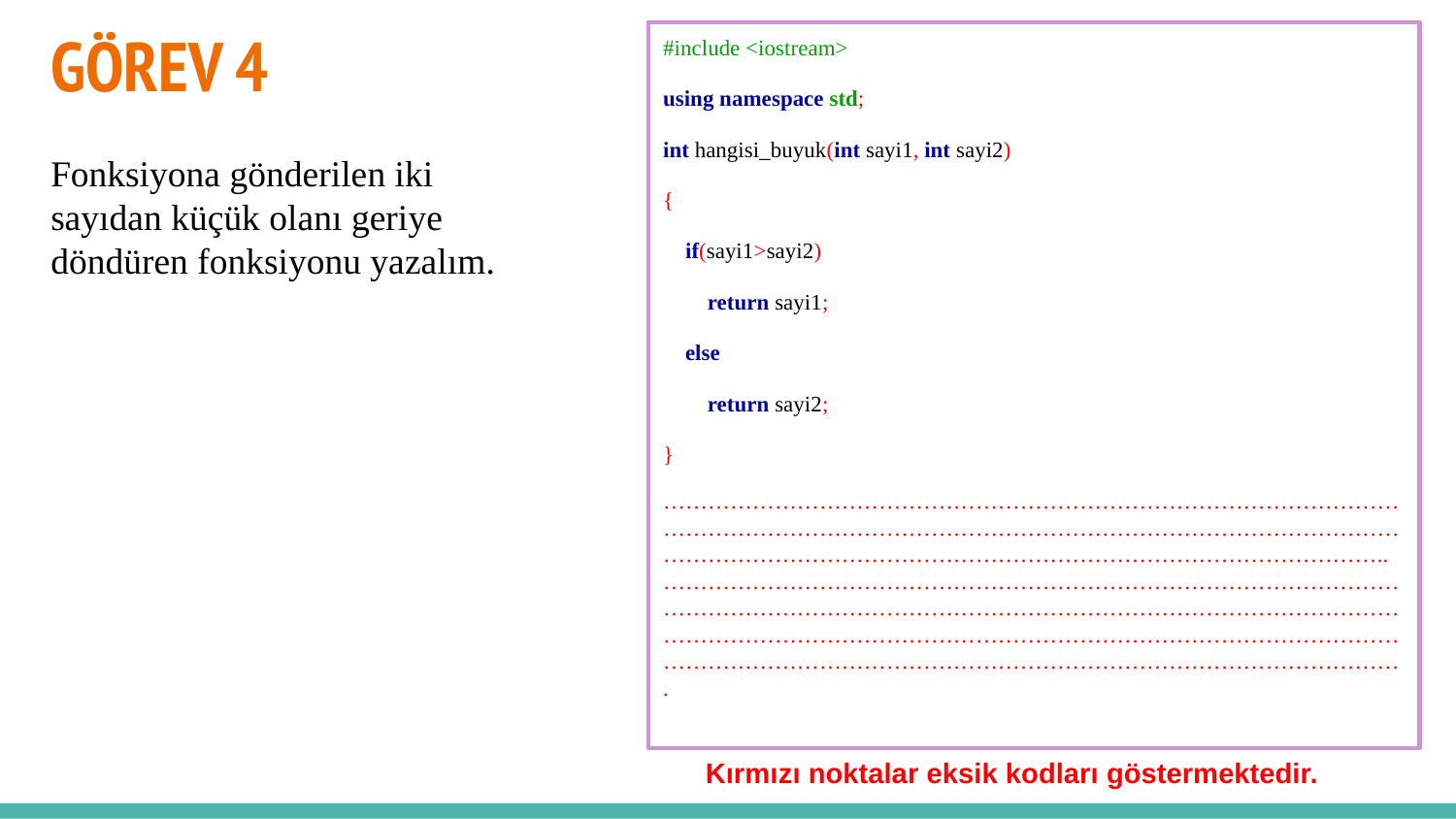

# GÖREV 4

#include <iostream>
using namespace std;
int hangisi_buyuk(int sayi1, int sayi2)
{
    if(sayi1>sayi2)
        return sayi1;
    else
        return sayi2;
}
……………………………………………………………………………………………………………………………………………………………………………………………………………………………………………………………………..……………………………………………………………………………………………………………………………………………………………………………………………………………………………………………………………………………………………………………………………………………………………….

Fonksiyona gönderilen iki sayıdan küçük olanı geriye döndüren fonksiyonu yazalım.
Kırmızı noktalar eksik kodları göstermektedir.